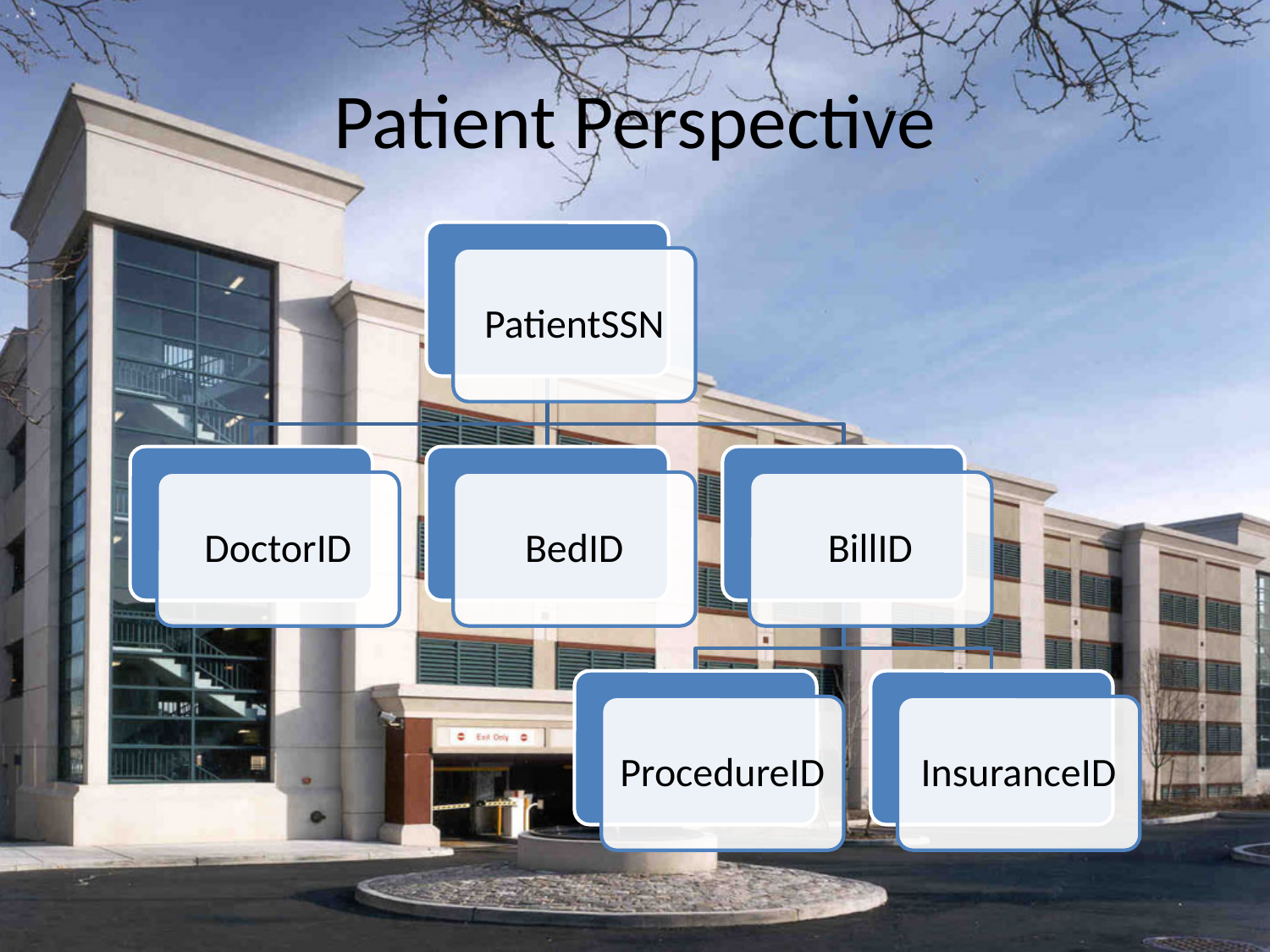

# Patient Perspective
PatientSSN
DoctorID
BedID
BillID
ProcedureID
InsuranceID